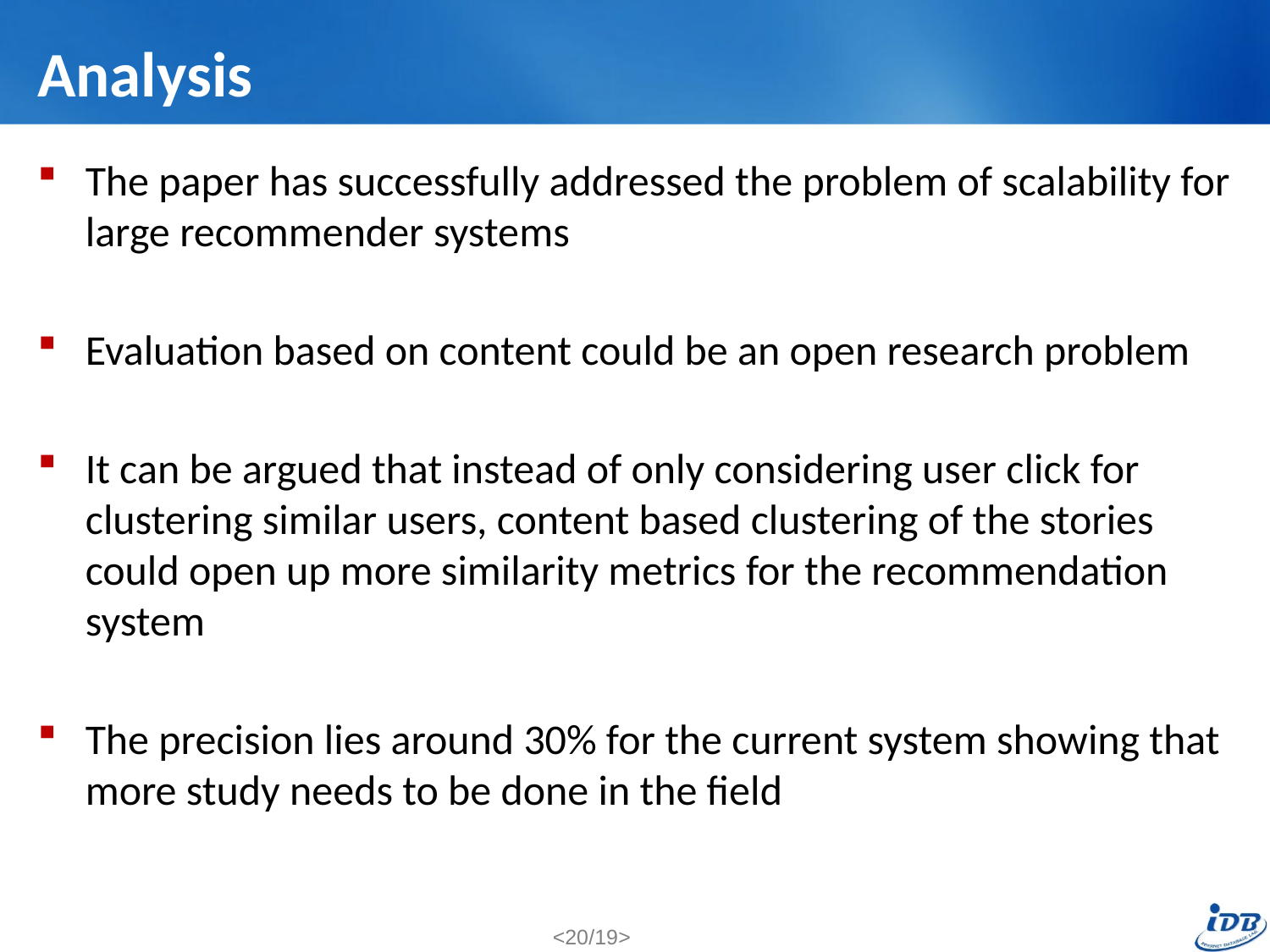

# Analysis
The paper has successfully addressed the problem of scalability for large recommender systems

Evaluation based on content could be an open research problem

It can be argued that instead of only considering user click for clustering similar users, content based clustering of the stories could open up more similarity metrics for the recommendation system

The precision lies around 30% for the current system showing that more study needs to be done in the field